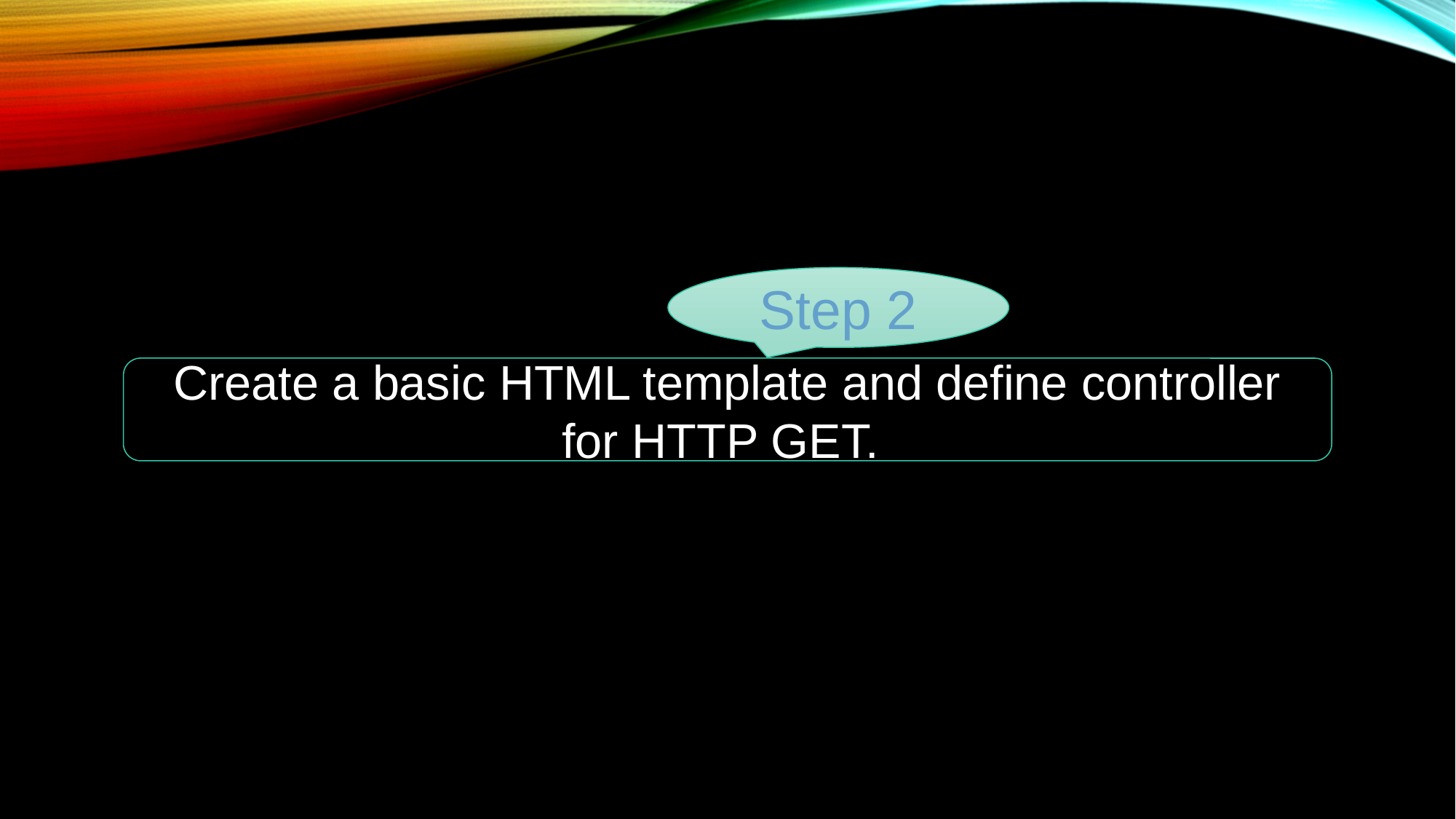

Step 2
Create a basic HTML template and define controller for HTTP GET.